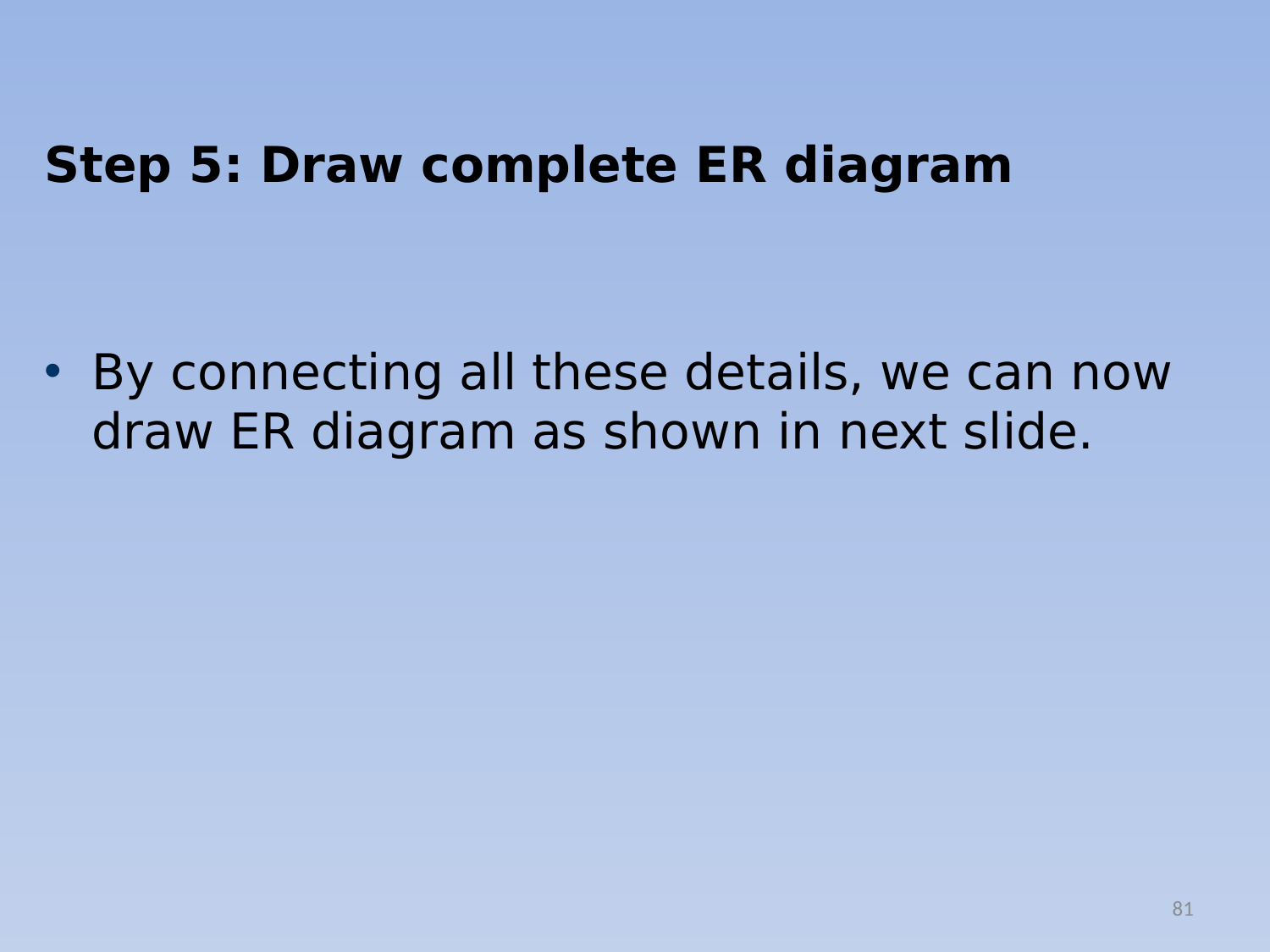

Step 5: Draw complete ER diagram

By connecting all these details, we can now draw ER diagram as shown in next slide.
81